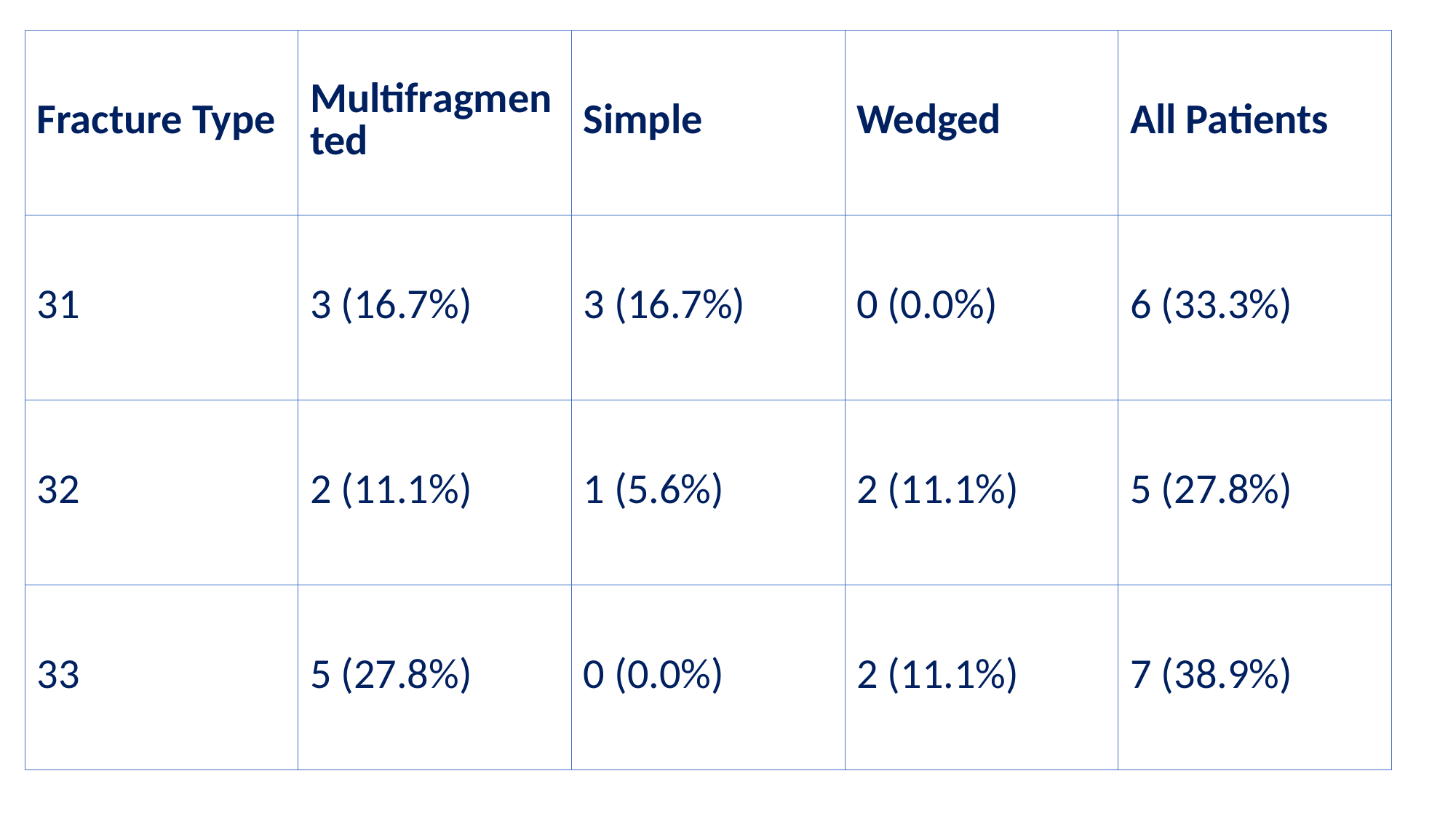

| Fracture Type | Multifragmented | Simple | Wedged | All Patients |
| --- | --- | --- | --- | --- |
| 31 | 3 (16.7%) | 3 (16.7%) | 0 (0.0%) | 6 (33.3%) |
| 32 | 2 (11.1%) | 1 (5.6%) | 2 (11.1%) | 5 (27.8%) |
| 33 | 5 (27.8%) | 0 (0.0%) | 2 (11.1%) | 7 (38.9%) |